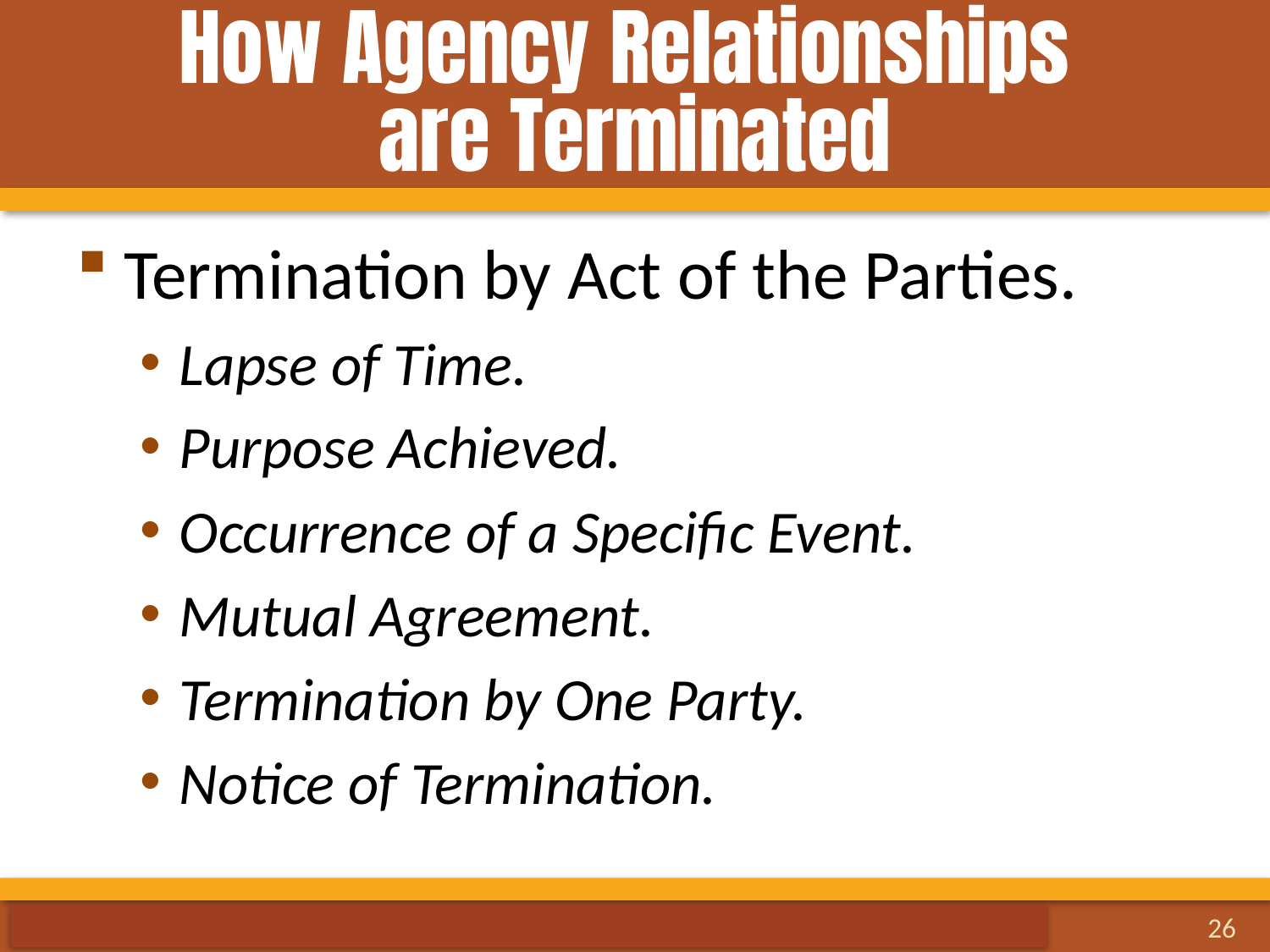

# How Agency Relationships are Terminated
Termination by Act of the Parties.
Lapse of Time.
Purpose Achieved.
Occurrence of a Specific Event.
Mutual Agreement.
Termination by One Party.
Notice of Termination.
26